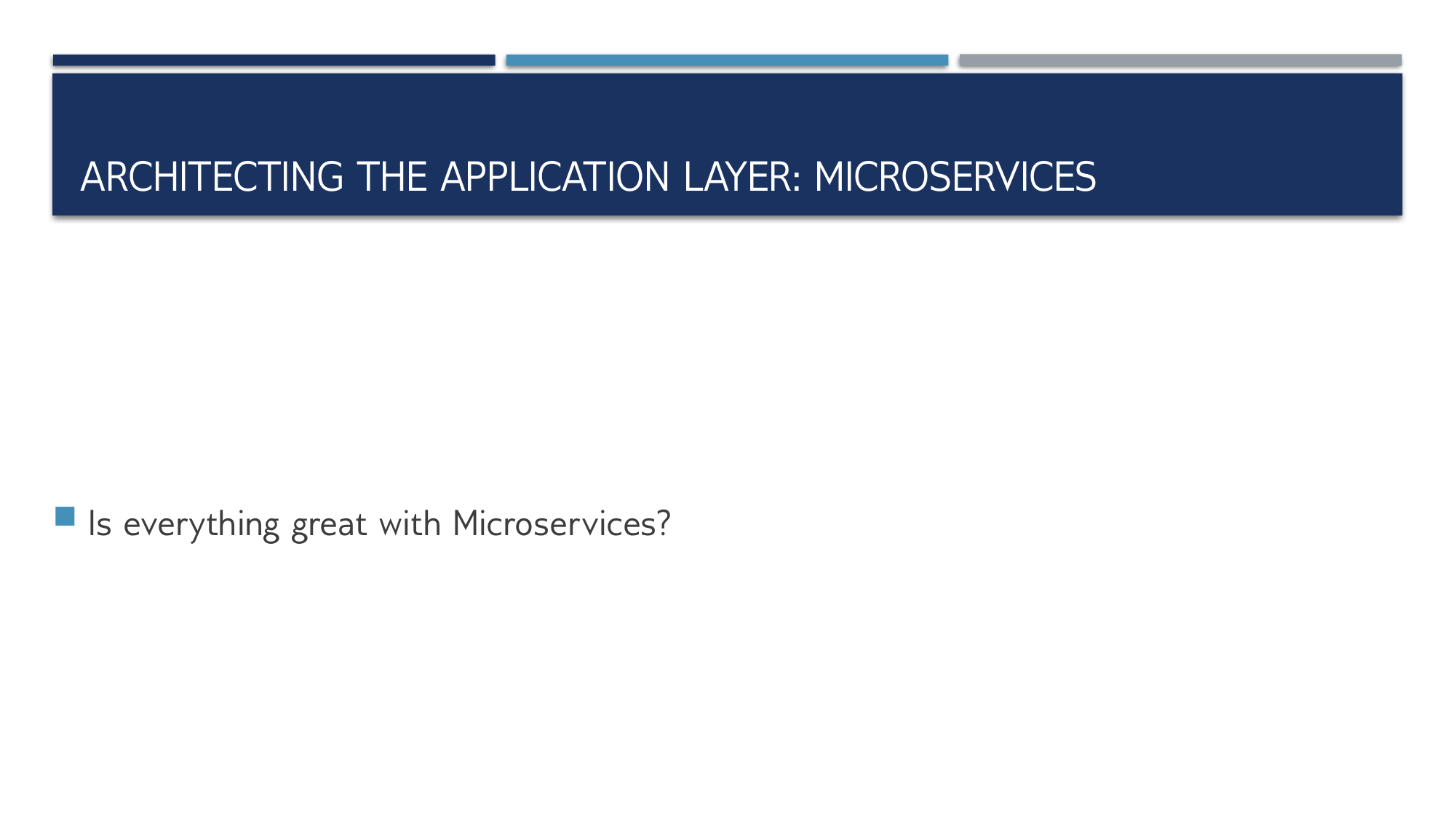

# Architecting the Application Layer: Microservices
Is everything great with Microservices?